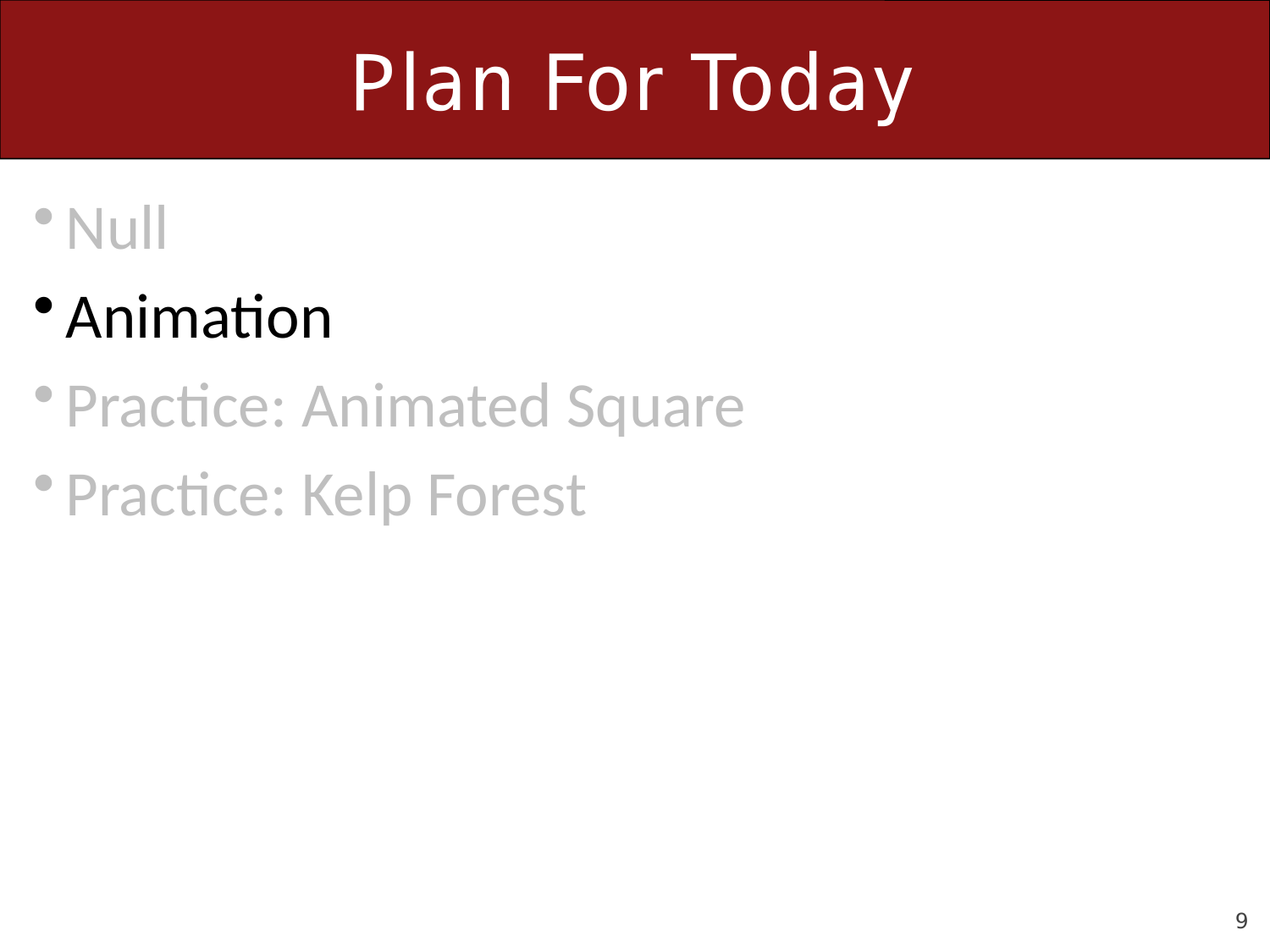

# Plan For Today
Null
Animation
Practice: Animated Square
Practice: Kelp Forest